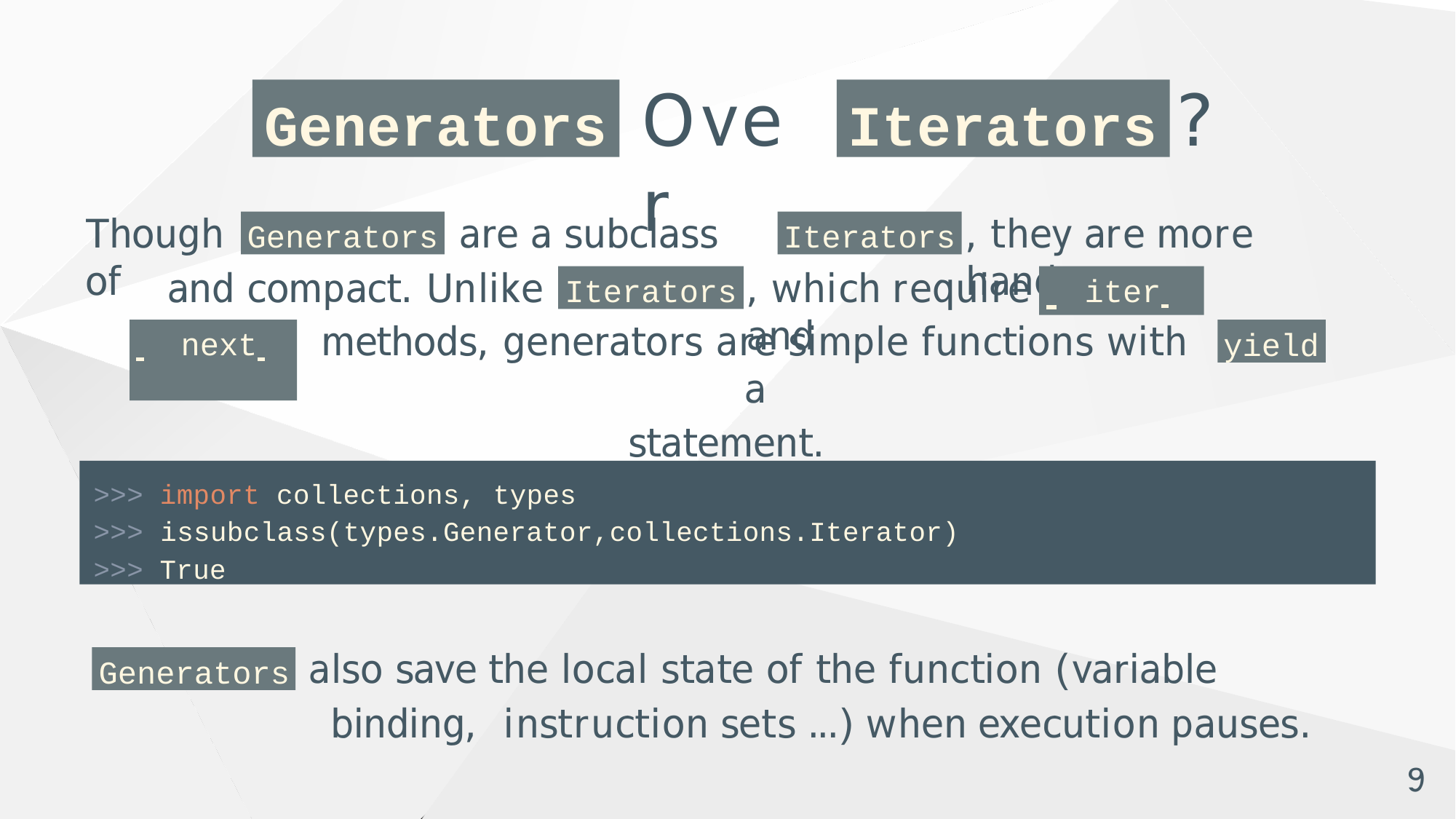

# Over
?
Generators
Iterators
Though	are a subclass of
, they are more handy
Generators
Iterators
and compact. Unlike
, which require	 	iter 	  and
Iterators

methods, generators are simple functions with a
statement.
 	next
yield
>>> import collections, types
>>> issubclass(types.Generator,collections.Iterator)
>>> True
also save the local state of the function (variable binding,  instruction sets ...) when execution pauses.
Generators
9